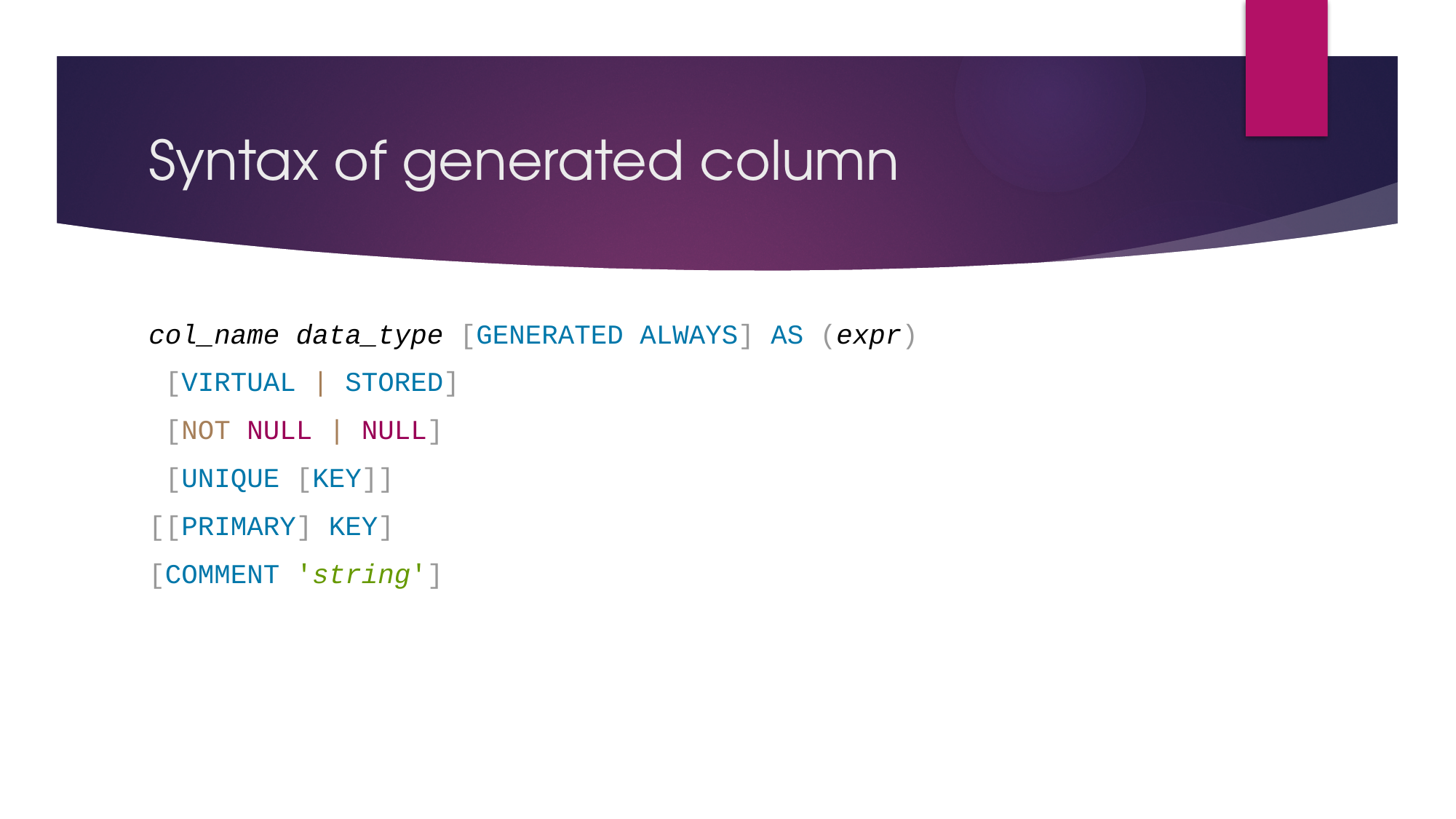

# Syntax of generated column
col_name data_type [GENERATED ALWAYS] AS (expr)
 [VIRTUAL | STORED]
 [NOT NULL | NULL]
 [UNIQUE [KEY]]
[[PRIMARY] KEY]
[COMMENT 'string']